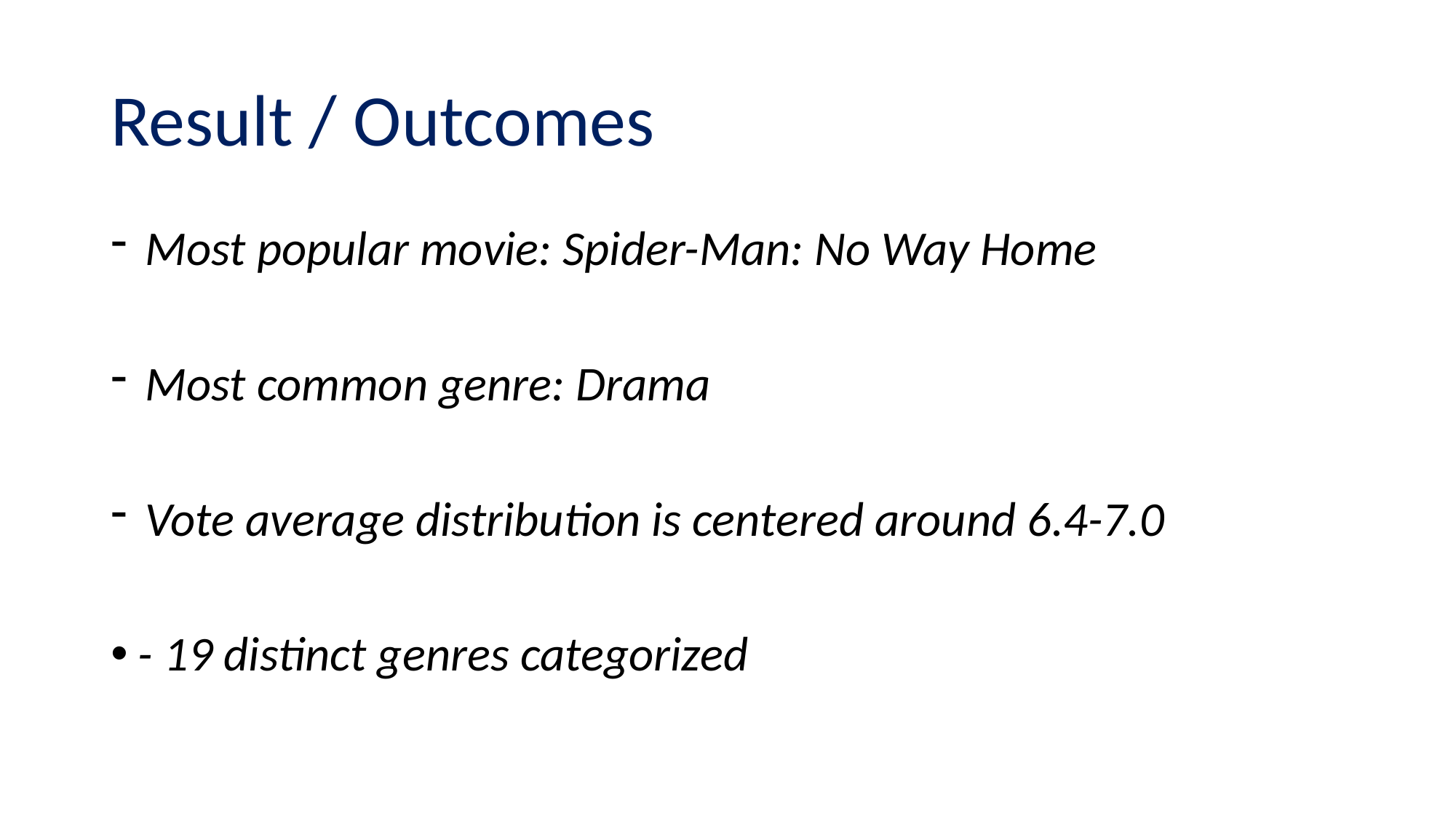

# Result / Outcomes
Most popular movie: Spider-Man: No Way Home

Most common genre: Drama

Vote average distribution is centered around 6.4-7.0

- 19 distinct genres categorized